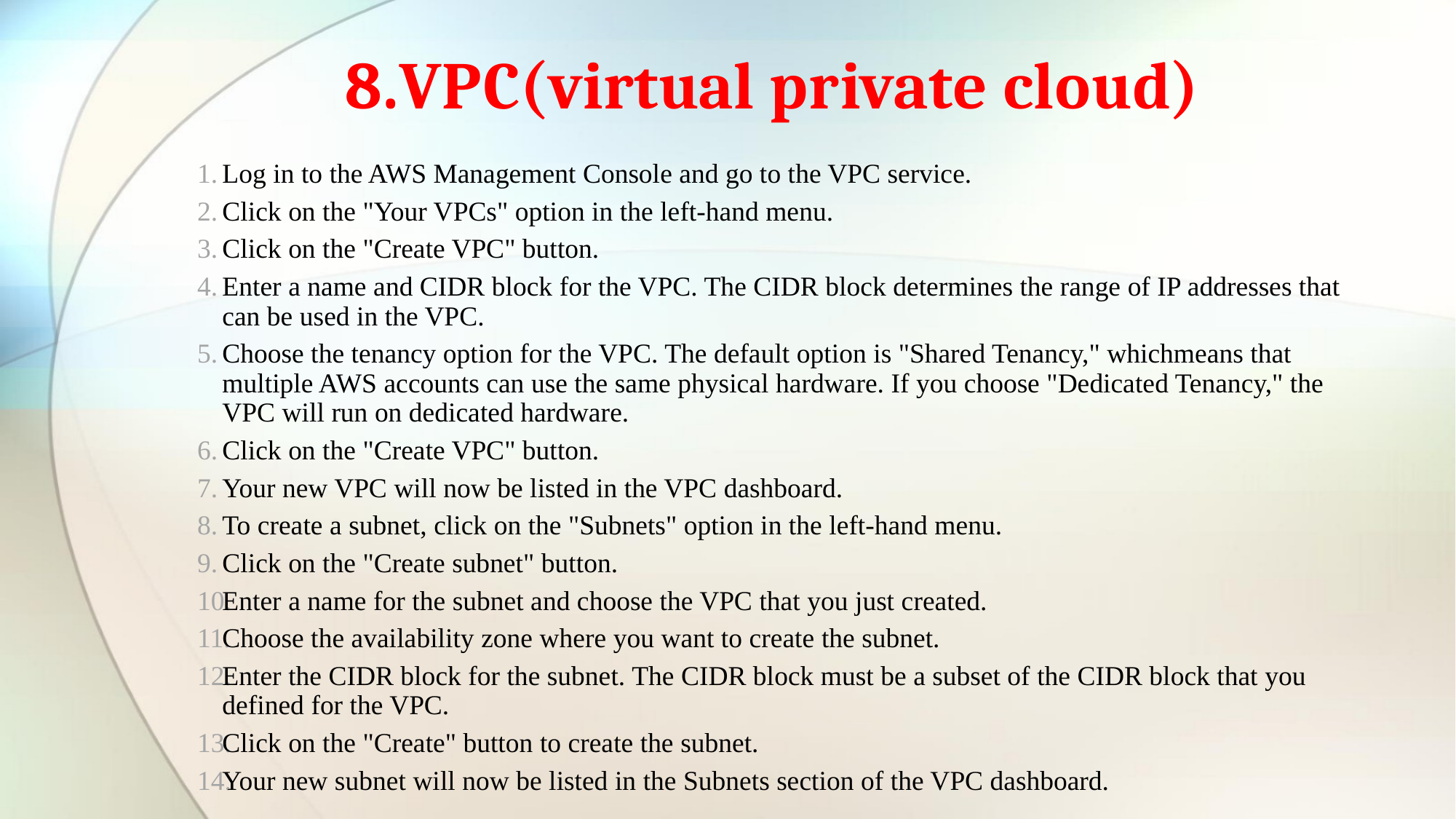

# 8.VPC(virtual private cloud)
Log in to the AWS Management Console and go to the VPC service.
Click on the "Your VPCs" option in the left-hand menu.
Click on the "Create VPC" button.
Enter a name and CIDR block for the VPC. The CIDR block determines the range of IP addresses that can be used in the VPC.
Choose the tenancy option for the VPC. The default option is "Shared Tenancy," whichmeans that multiple AWS accounts can use the same physical hardware. If you choose "Dedicated Tenancy," the VPC will run on dedicated hardware.
Click on the "Create VPC" button.
Your new VPC will now be listed in the VPC dashboard.
To create a subnet, click on the "Subnets" option in the left-hand menu.
Click on the "Create subnet" button.
Enter a name for the subnet and choose the VPC that you just created.
Choose the availability zone where you want to create the subnet.
Enter the CIDR block for the subnet. The CIDR block must be a subset of the CIDR block that you defined for the VPC.
Click on the "Create" button to create the subnet.
Your new subnet will now be listed in the Subnets section of the VPC dashboard.